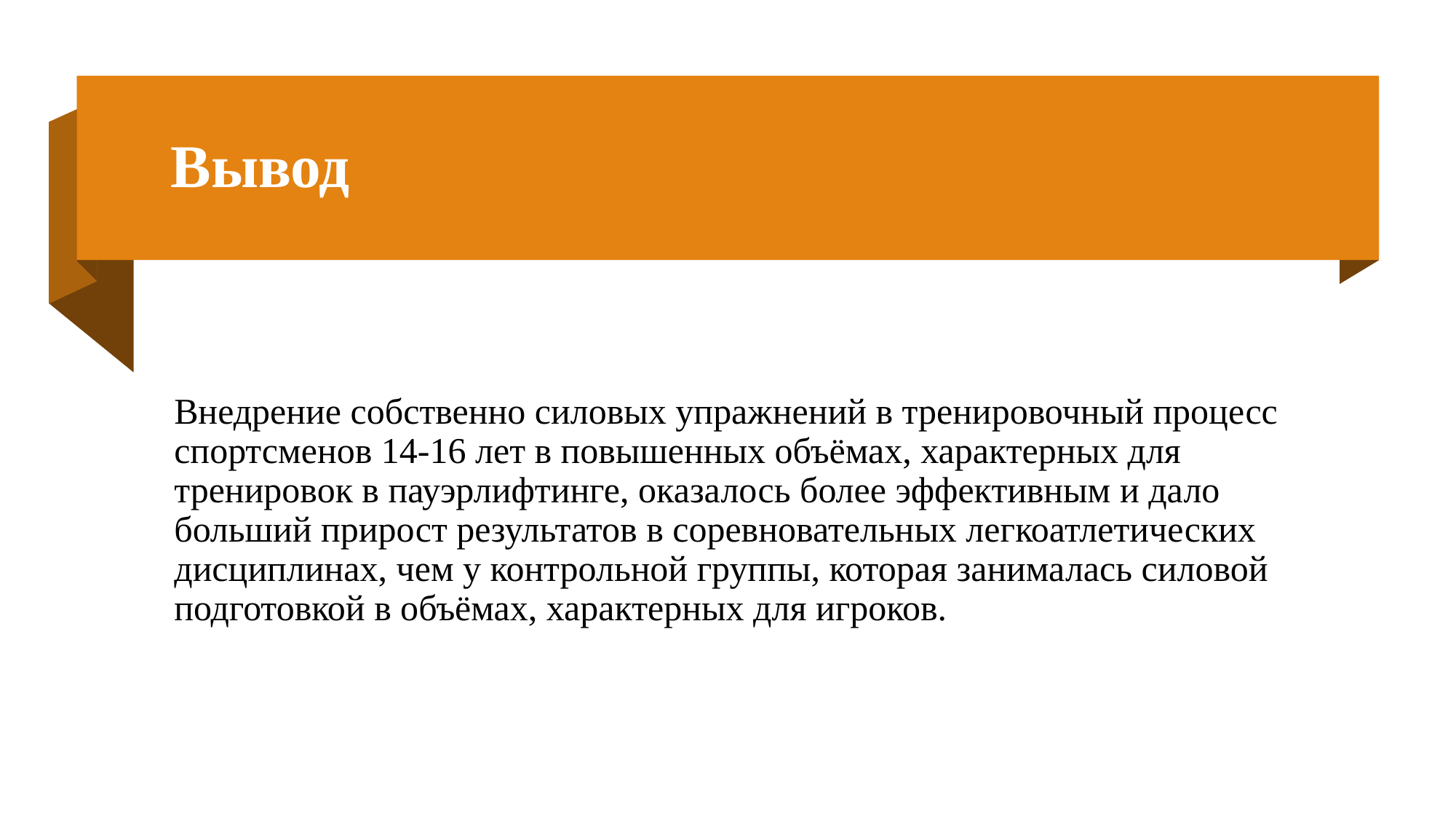

# Вывод

Внедрение собственно силовых упражнений в тренировочный процесс спортсменов 14-16 лет в повышенных объёмах, характерных для тренировок в пауэрлифтинге, оказалось более эффективным и дало больший прирост результатов в соревновательных легкоатлетических дисциплинах, чем у контрольной группы, которая занималась силовой подготовкой в объёмах, характерных для игроков.